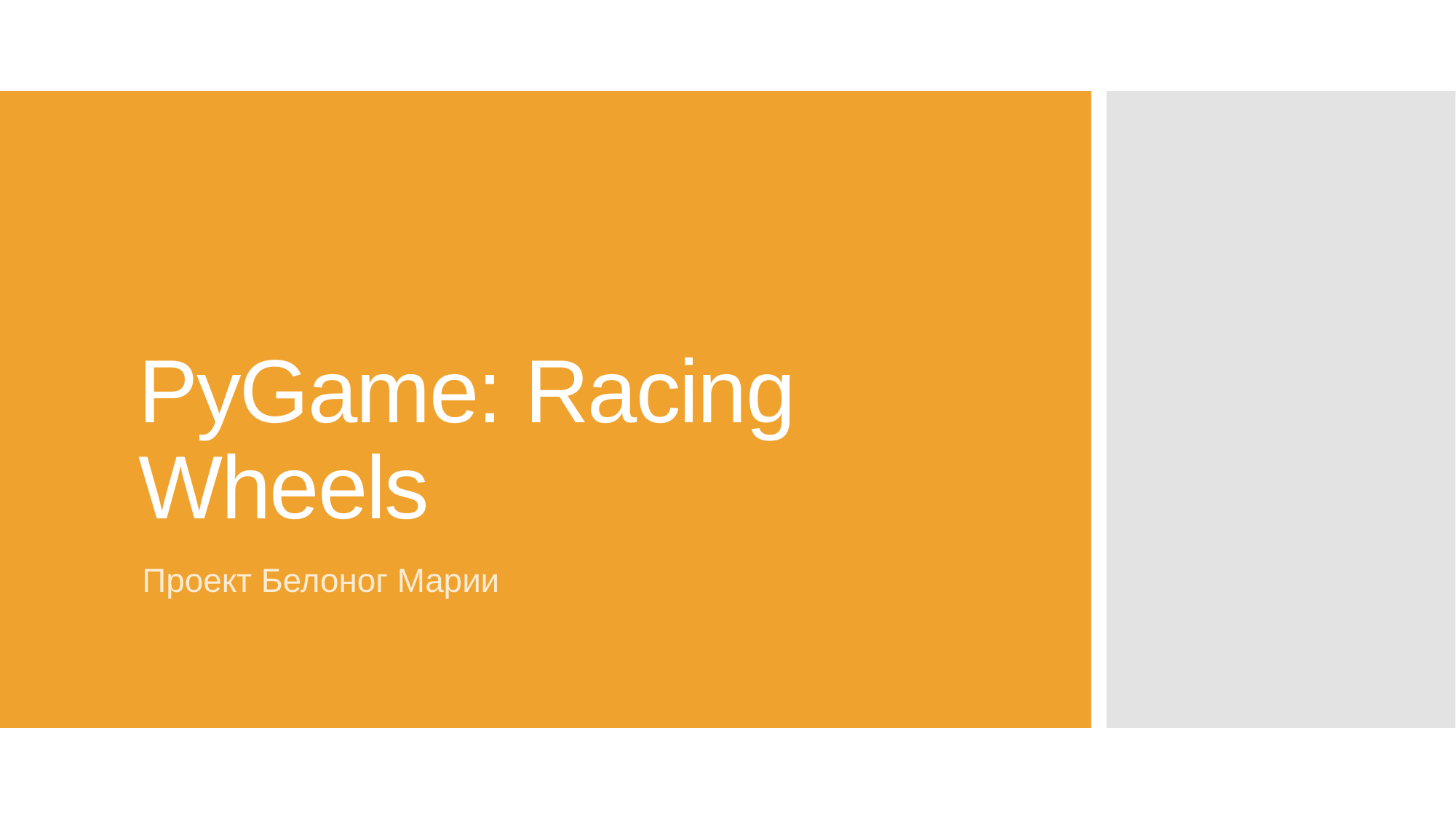

# PyGame: Racing Wheels
Проект Белоног Марии